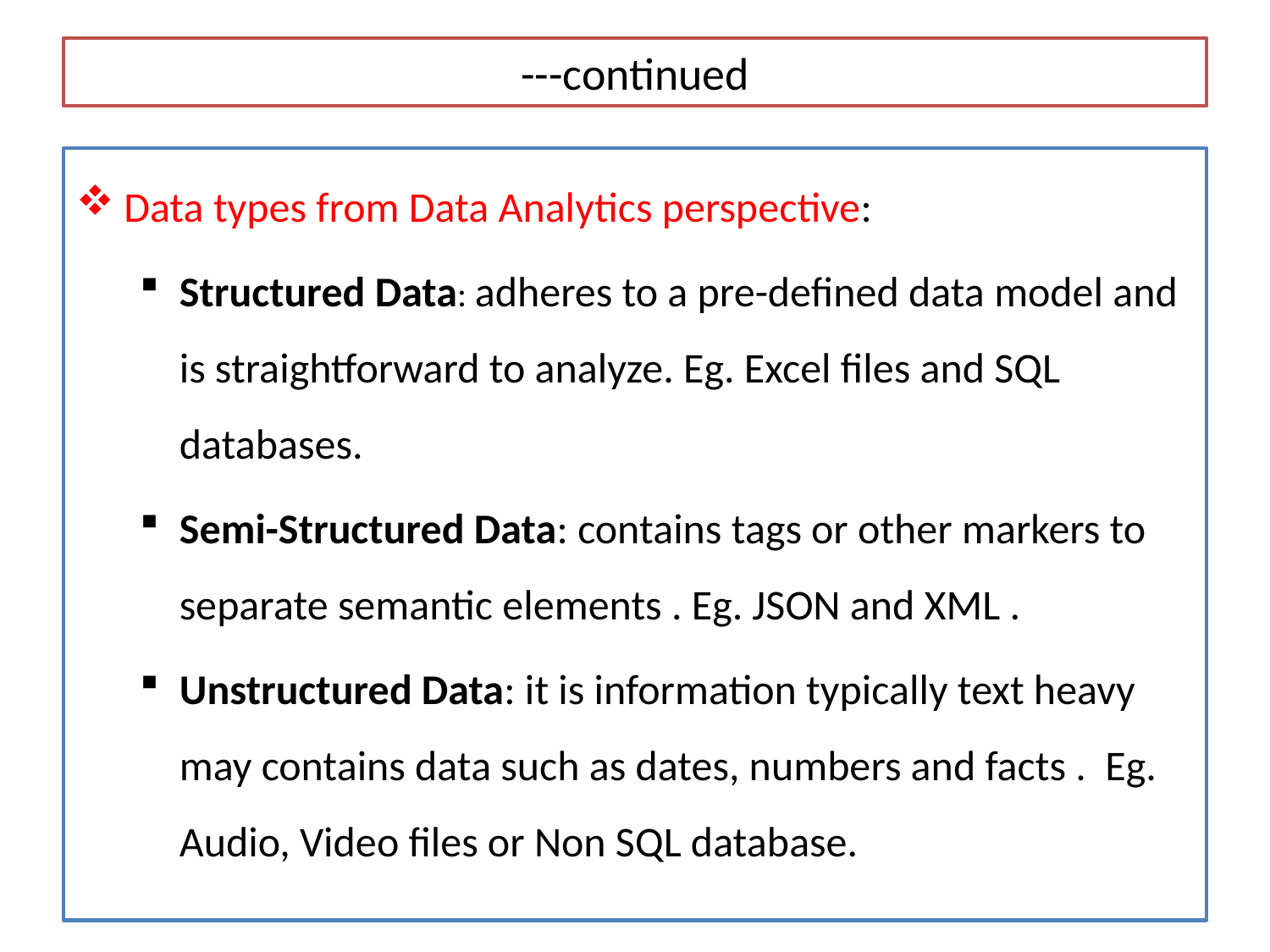

# ---continued
Data types from Data Analytics perspective:
Structured Data: adheres to a pre-defined data model and is straightforward to analyze. Eg. Excel files and SQL databases.
Semi-Structured Data: contains tags or other markers to separate semantic elements . Eg. JSON and XML .
Unstructured Data: it is information typically text heavy may contains data such as dates, numbers and facts .  Eg. Audio, Video files or Non SQL database.